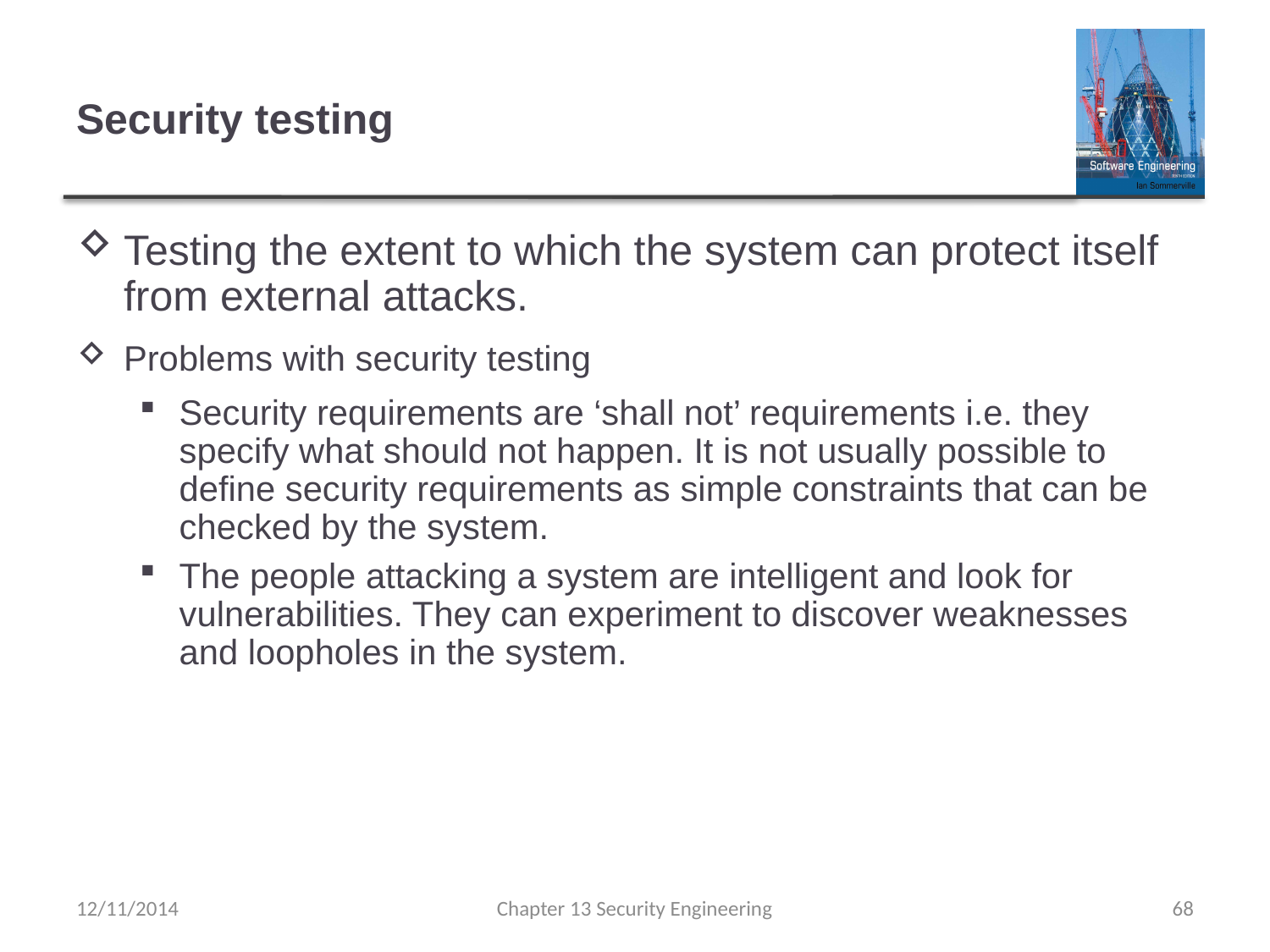

# Security testing
Testing the extent to which the system can protect itself from external attacks.
Problems with security testing
Security requirements are ‘shall not’ requirements i.e. they specify what should not happen. It is not usually possible to define security requirements as simple constraints that can be checked by the system.
The people attacking a system are intelligent and look for vulnerabilities. They can experiment to discover weaknesses and loopholes in the system.
12/11/2014
Chapter 13 Security Engineering
68